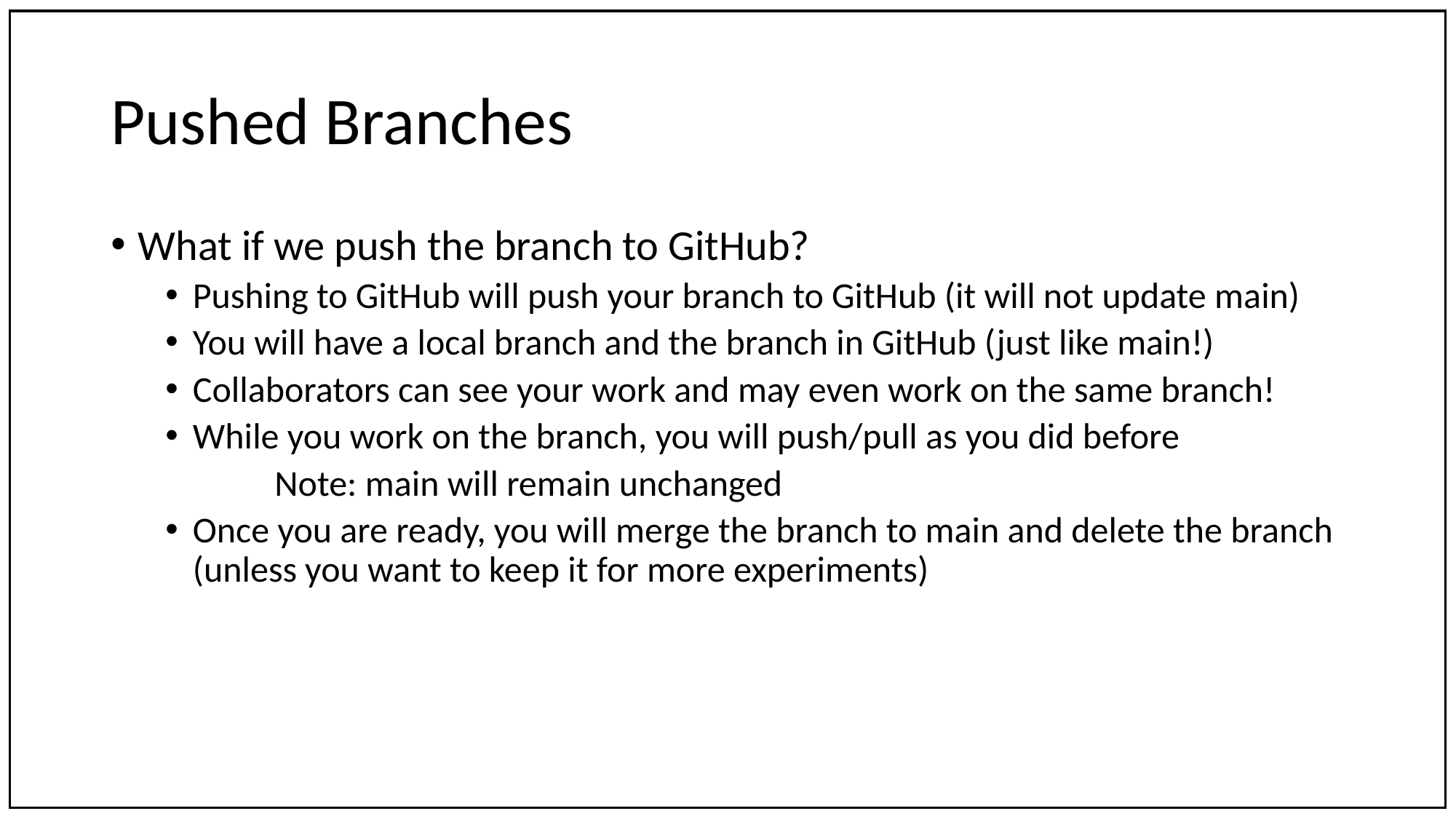

# Pushed Branches
What if we push the branch to GitHub?
Pushing to GitHub will push your branch to GitHub (it will not update main)
You will have a local branch and the branch in GitHub (just like main!)
Collaborators can see your work and may even work on the same branch!
While you work on the branch, you will push/pull as you did before
	Note: main will remain unchanged
Once you are ready, you will merge the branch to main and delete the branch (unless you want to keep it for more experiments)